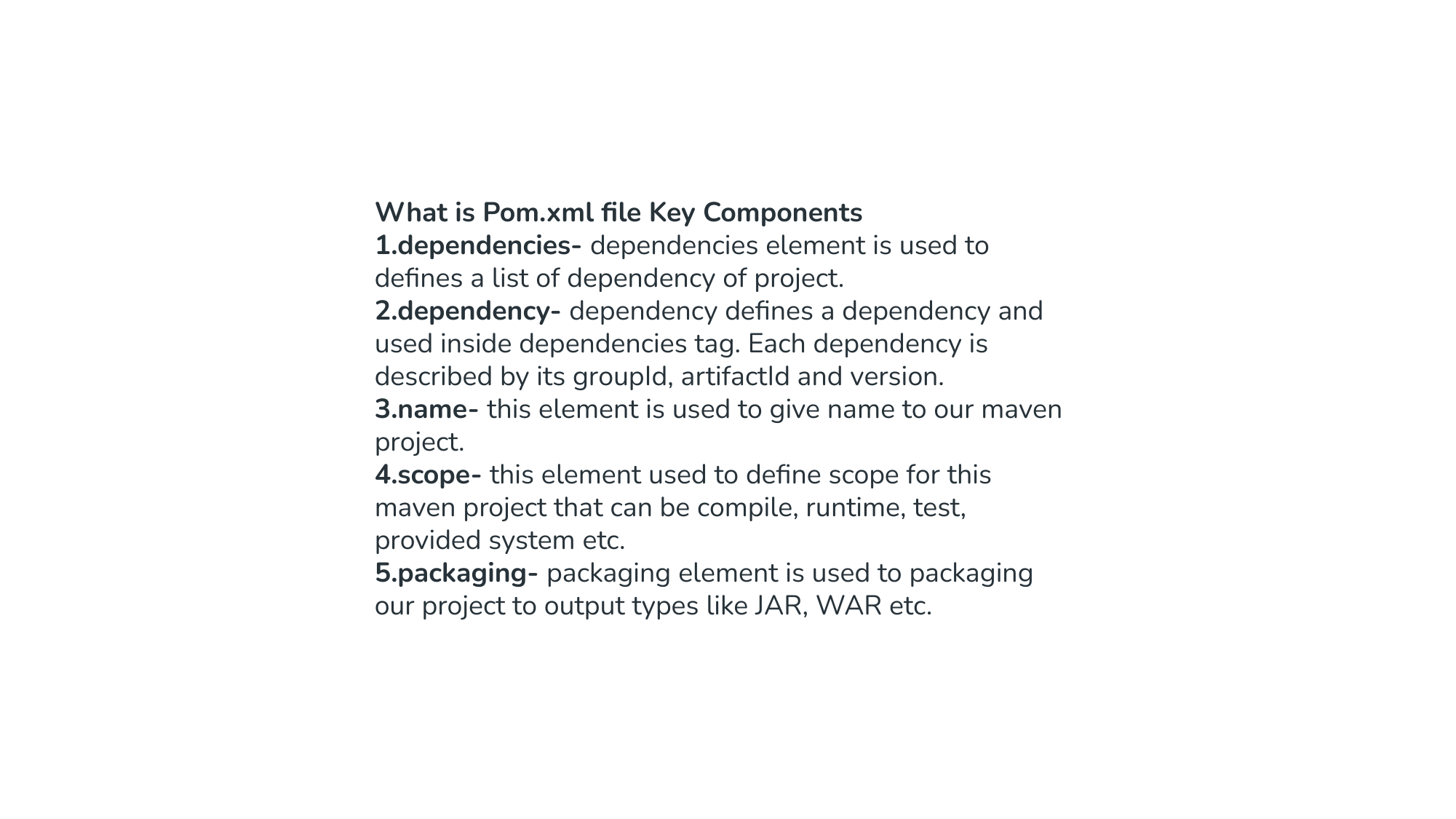

What is Pom.xml file Key Components
dependencies- dependencies element is used to defines a list of dependency of project.
dependency- dependency defines a dependency and used inside dependencies tag. Each dependency is described by its groupId, artifactId and version.
name- this element is used to give name to our maven project.
scope- this element used to define scope for this maven project that can be compile, runtime, test, provided system etc.
packaging- packaging element is used to packaging our project to output types like JAR, WAR etc.